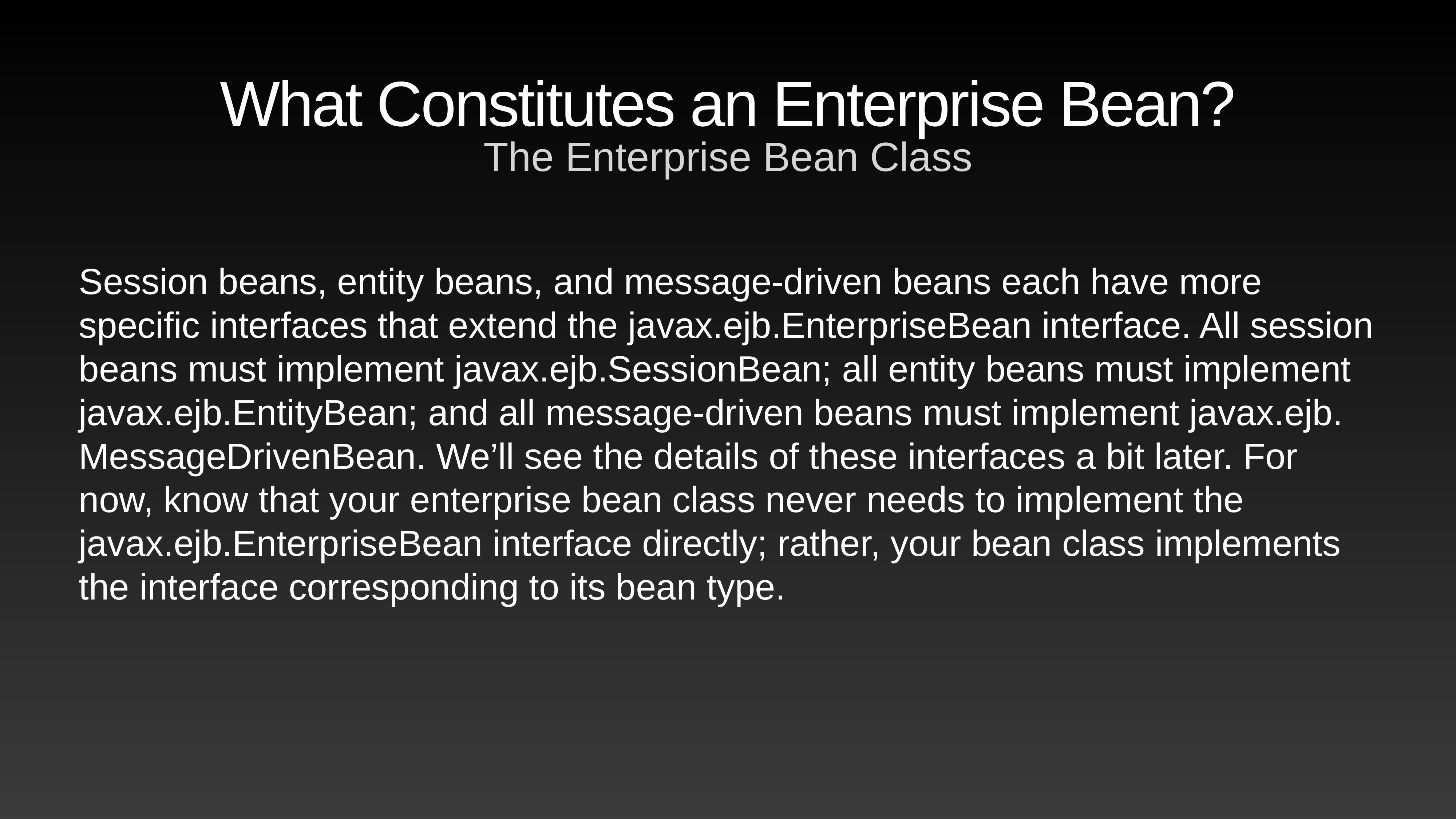

# What Constitutes an Enterprise Bean?
The Enterprise Bean Class
Session beans, entity beans, and message-driven beans each have more specific interfaces that extend the javax.ejb.EnterpriseBean interface. All session beans must implement javax.ejb.SessionBean; all entity beans must implement javax.ejb.EntityBean; and all message-driven beans must implement javax.ejb. MessageDrivenBean. We’ll see the details of these interfaces a bit later. For now, know that your enterprise bean class never needs to implement the javax.ejb.EnterpriseBean interface directly; rather, your bean class implements the interface corresponding to its bean type.